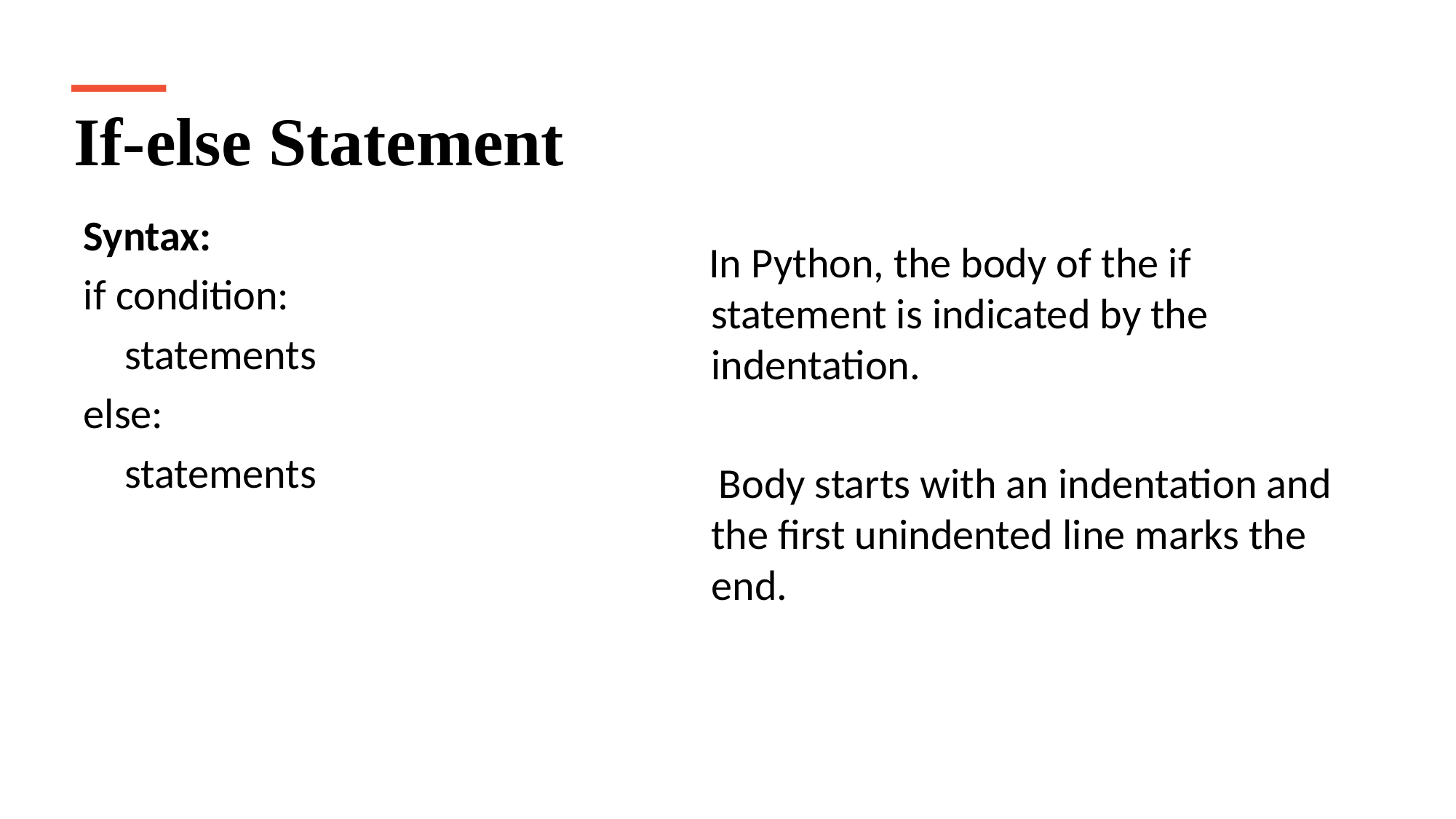

If-else Statement

Syntax:
if condition:
	statements
else:
	statements

    In Python, the body of the if statement is indicated by the indentation.

     Body starts with an indentation and the first unindented line marks the end.